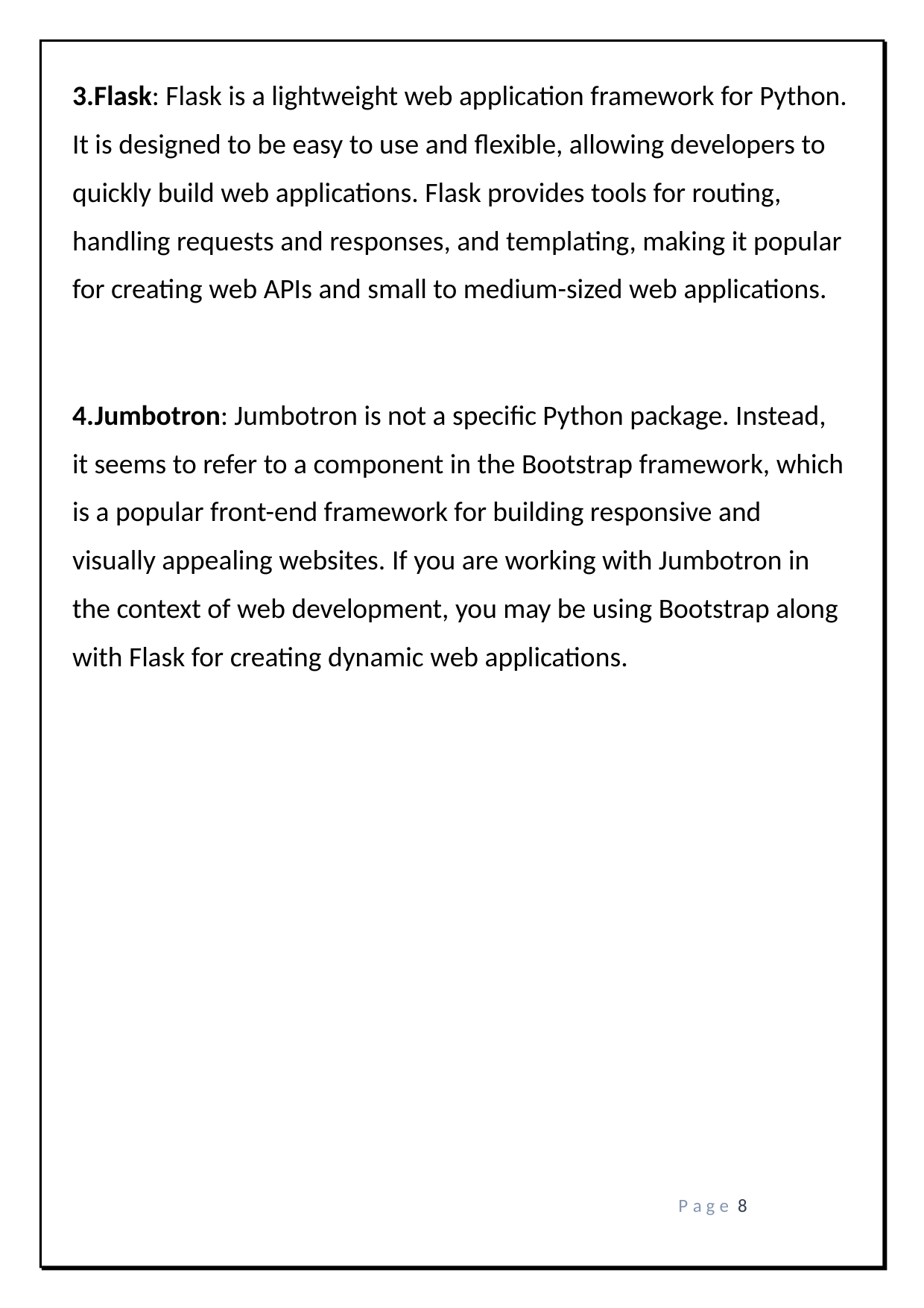

3.Flask: Flask is a lightweight web application framework for Python. It is designed to be easy to use and flexible, allowing developers to quickly build web applications. Flask provides tools for routing, handling requests and responses, and templating, making it popular for creating web APIs and small to medium-sized web applications.

4.Jumbotron: Jumbotron is not a specific Python package. Instead, it seems to refer to a component in the Bootstrap framework, which is a popular front-end framework for building responsive and visually appealing websites. If you are working with Jumbotron in the context of web development, you may be using Bootstrap along with Flask for creating dynamic web applications.

P a g e 8